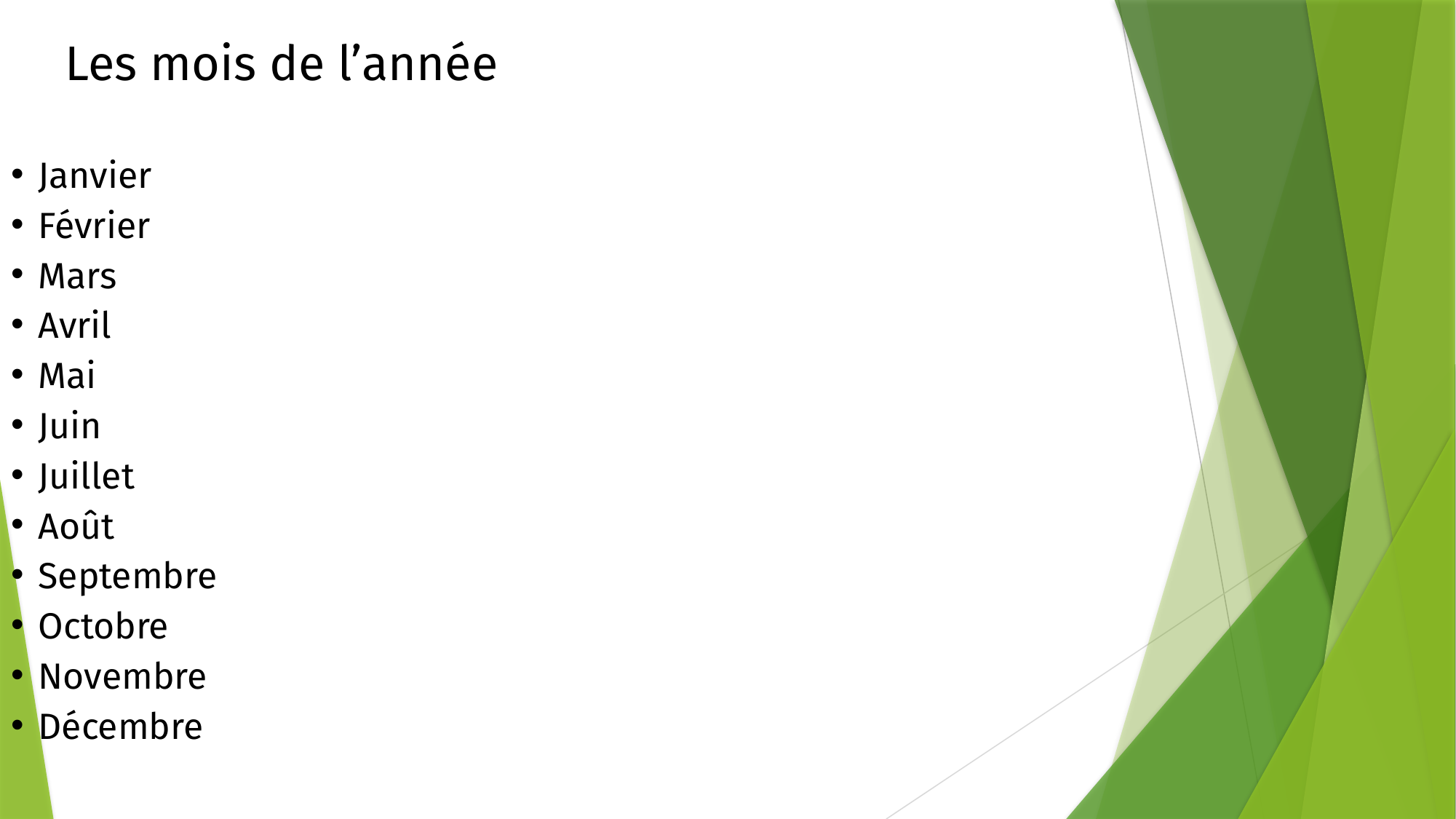

Les mois de l’année
Janvier
Février
Mars
Avril
Mai
Juin
Juillet
Août
Septembre
Octobre
Novembre
Décembre